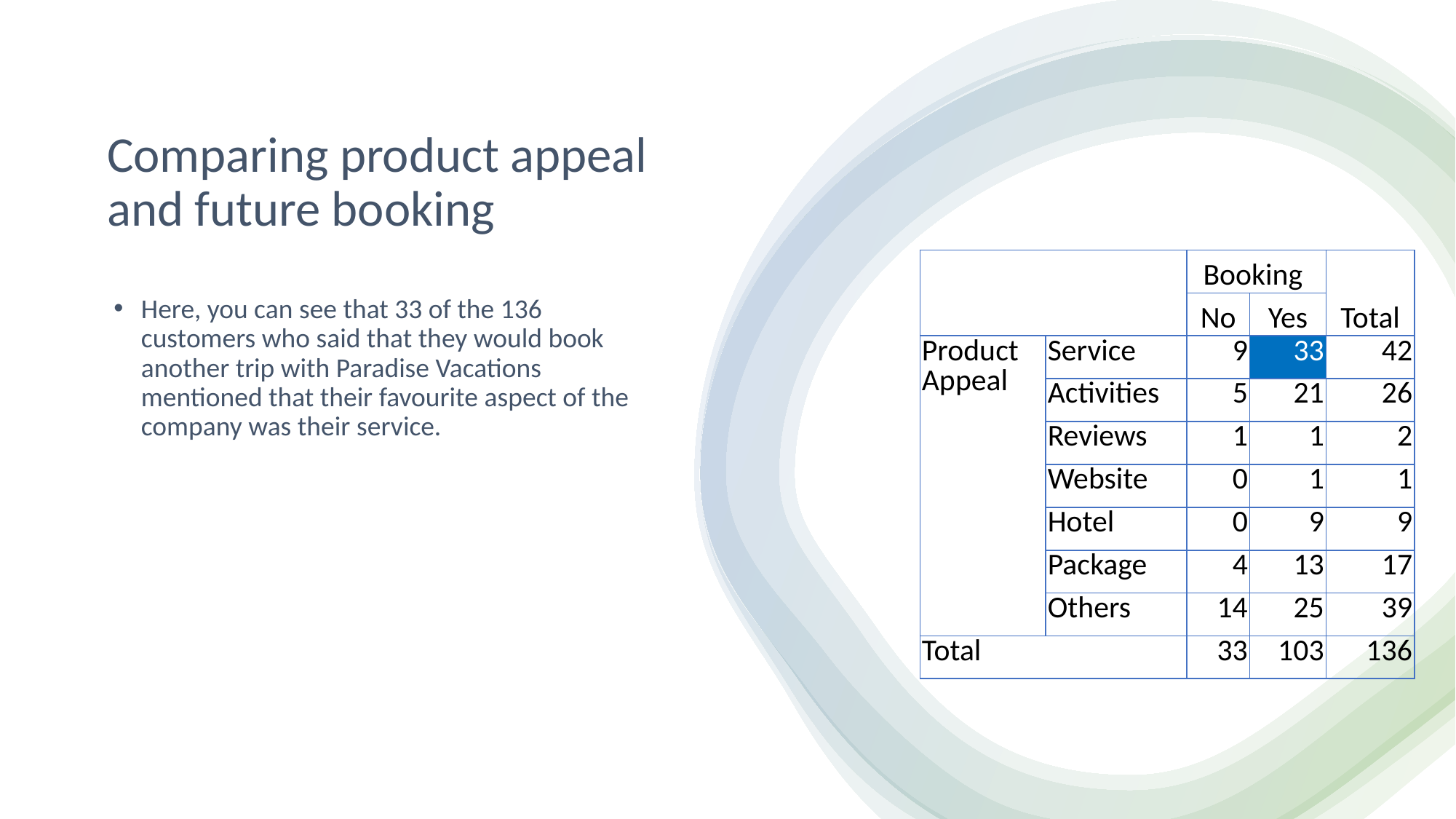

# Comparing product appeal and future booking
|  |  | Booking |  | Total |
| --- | --- | --- | --- | --- |
|  |  | No | Yes |  |
| Product Appeal | Service | 9 | 33 | 42 |
|  | Activities | 5 | 21 | 26 |
|  | Reviews | 1 | 1 | 2 |
|  | Website | 0 | 1 | 1 |
|  | Hotel | 0 | 9 | 9 |
|  | Package | 4 | 13 | 17 |
|  | Others | 14 | 25 | 39 |
| Total |  | 33 | 103 | 136 |
Here, you can see that 33 of the 136 customers who said that they would book another trip with Paradise Vacations mentioned that their favourite aspect of the company was their service.